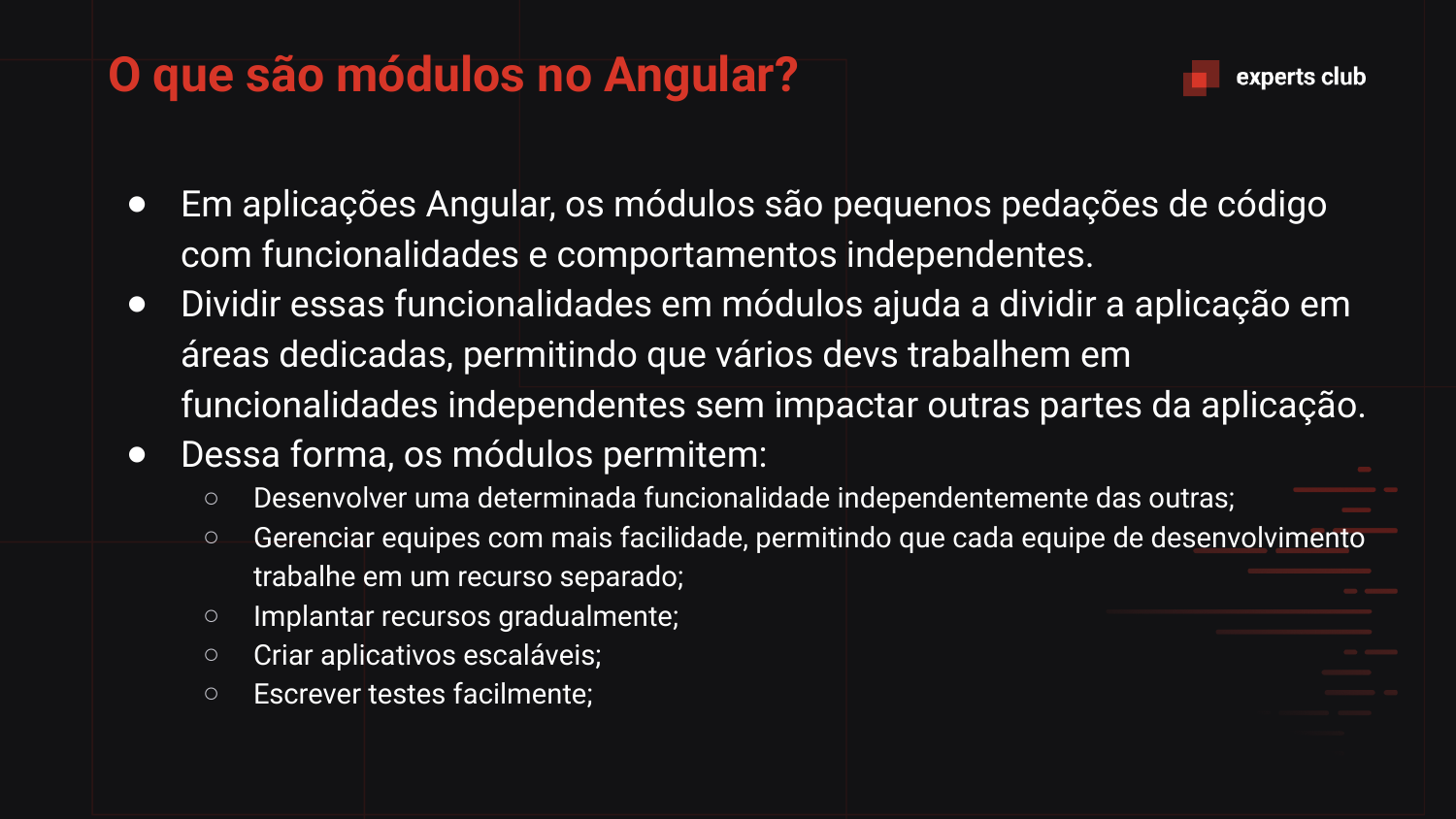

# O que são módulos no Angular?
Em aplicações Angular, os módulos são pequenos pedações de código com funcionalidades e comportamentos independentes.
Dividir essas funcionalidades em módulos ajuda a dividir a aplicação em áreas dedicadas, permitindo que vários devs trabalhem em funcionalidades independentes sem impactar outras partes da aplicação.
Dessa forma, os módulos permitem:
Desenvolver uma determinada funcionalidade independentemente das outras;
Gerenciar equipes com mais facilidade, permitindo que cada equipe de desenvolvimento trabalhe em um recurso separado;
Implantar recursos gradualmente;
Criar aplicativos escaláveis;
Escrever testes facilmente;